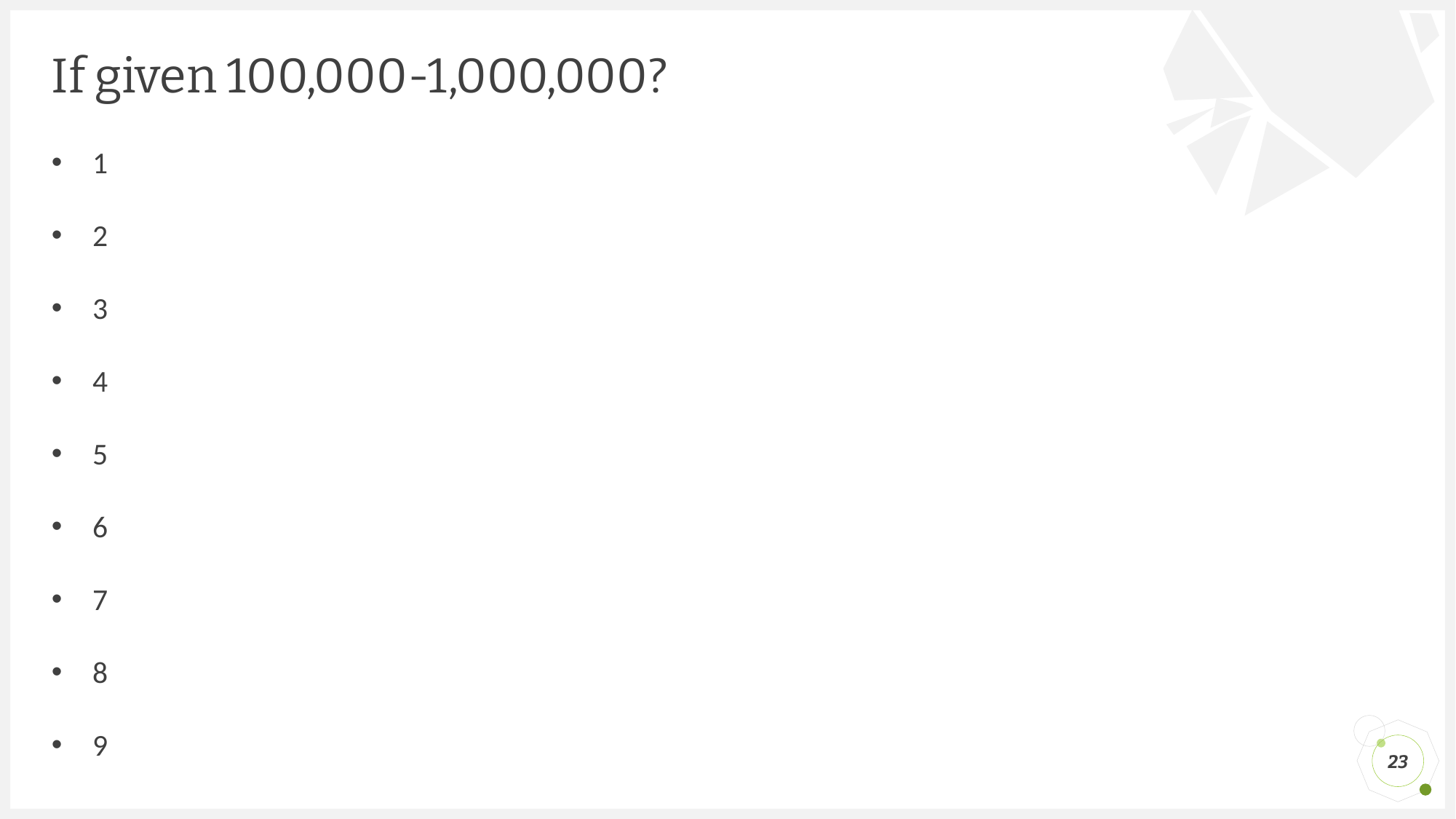

If given 100,000-1,000,000?
1

2

3

4

5

6

7

8

9
23